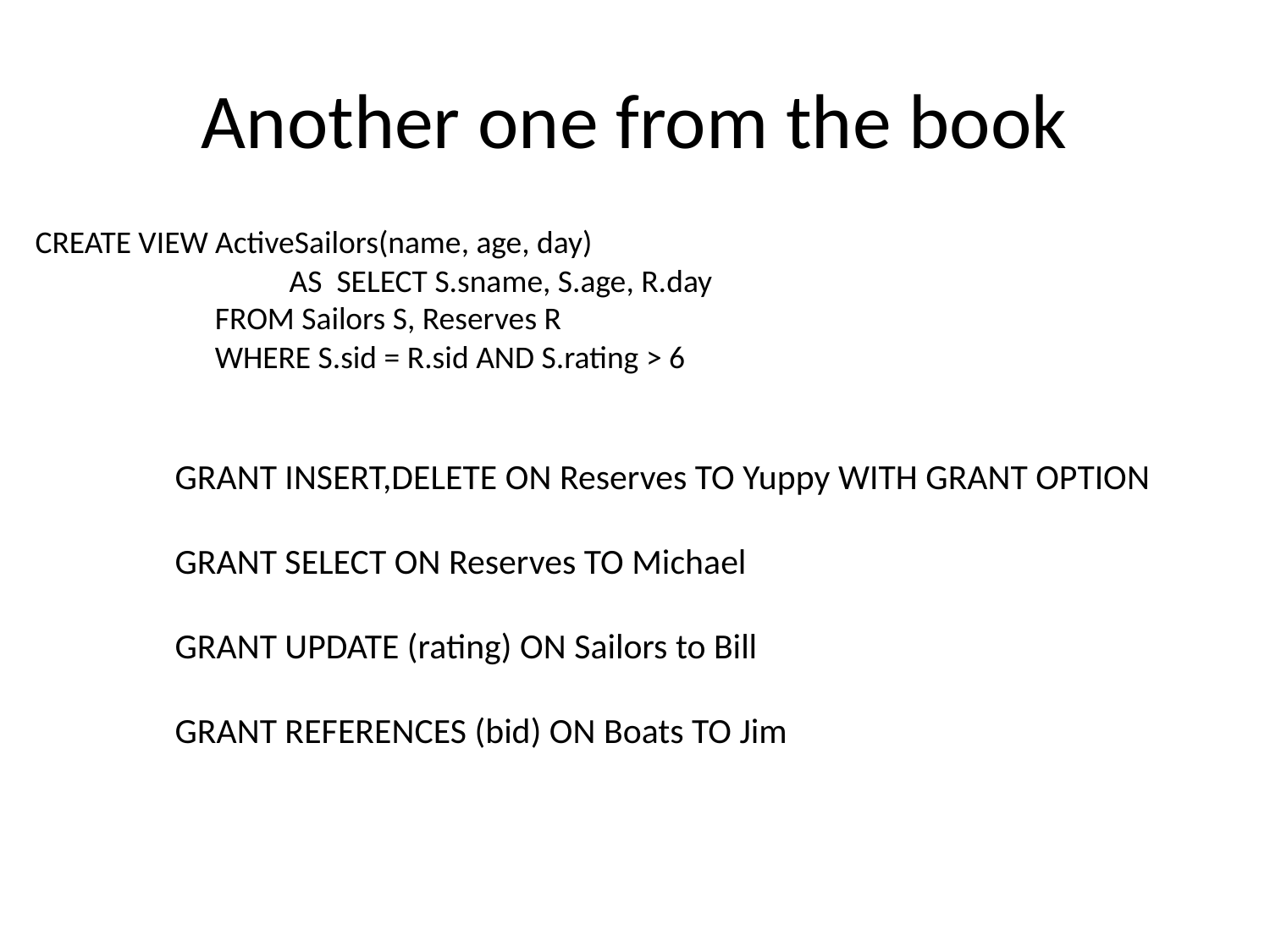

# Another one from the book
CREATE VIEW ActiveSailors(name, age, day)
		AS  SELECT S.sname, S.age, R.day
                         FROM Sailors S, Reserves R
                         WHERE S.sid = R.sid AND S.rating > 6
GRANT INSERT,DELETE ON Reserves TO Yuppy WITH GRANT OPTION

GRANT SELECT ON Reserves TO Michael

GRANT UPDATE (rating) ON Sailors to Bill

GRANT REFERENCES (bid) ON Boats TO Jim